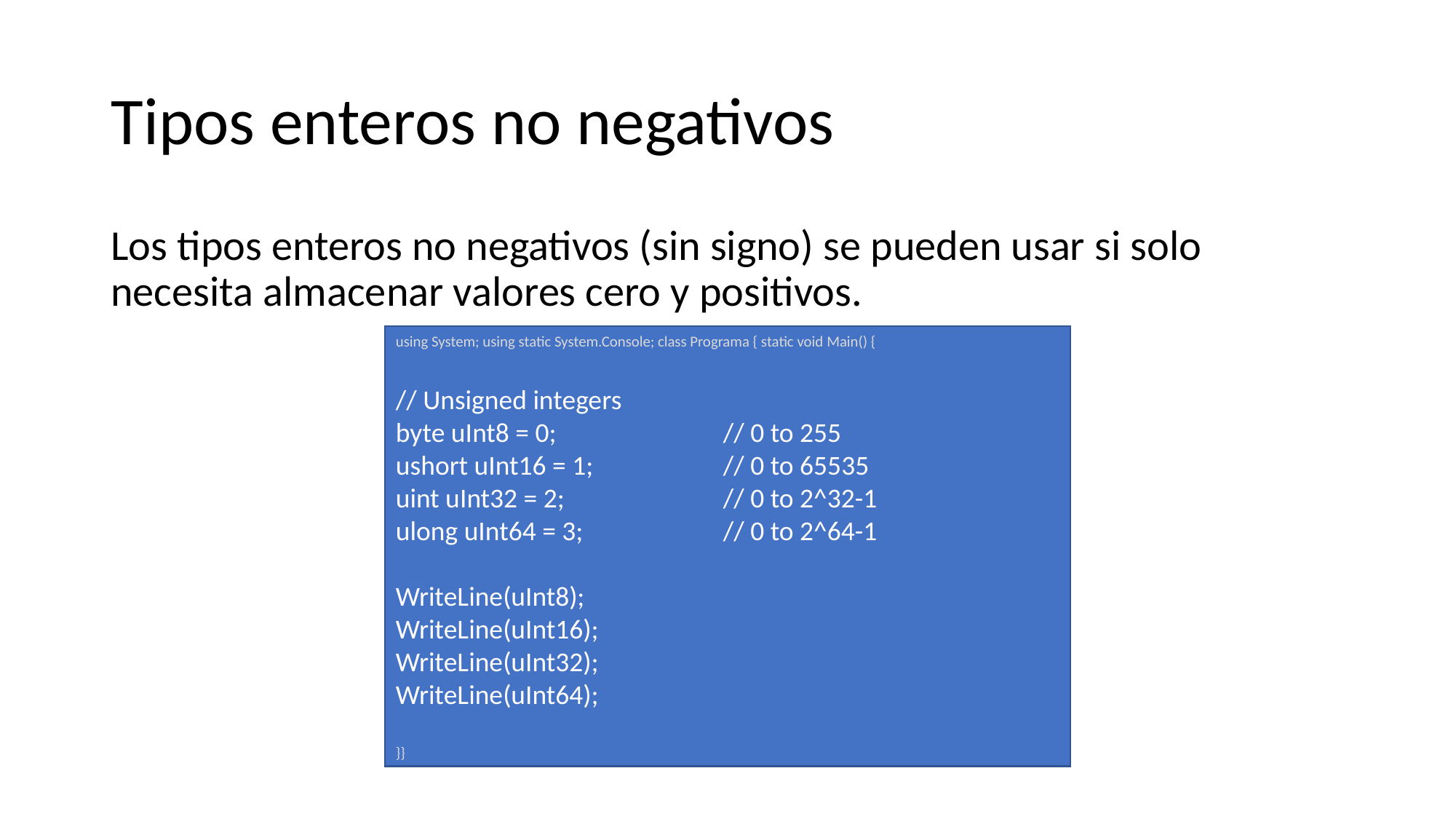

# Tipos enteros no negativos
Los tipos enteros no negativos (sin signo) se pueden usar si solo necesita almacenar valores cero y positivos.
using System; using static System.Console; class Programa { static void Main() {

// Unsigned integers
byte uInt8 = 0; 		// 0 to 255
ushort uInt16 = 1; 		// 0 to 65535
uint uInt32 = 2; 		// 0 to 2^32-1
ulong uInt64 = 3; 		// 0 to 2^64-1

WriteLine(uInt8);
WriteLine(uInt16);
WriteLine(uInt32);
WriteLine(uInt64);

}}